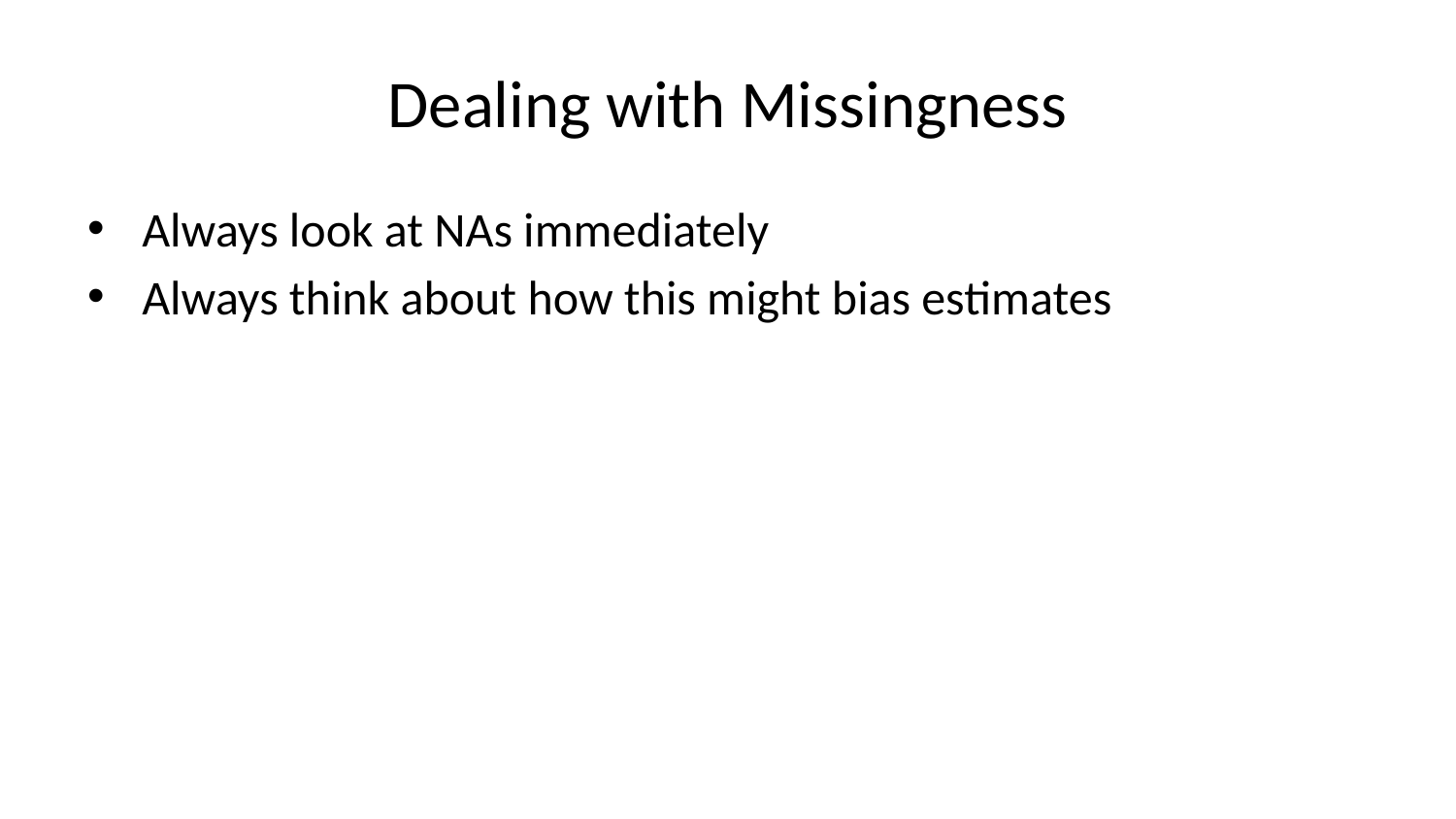

# Dealing with Missingness
Always look at NAs immediately
Always think about how this might bias estimates